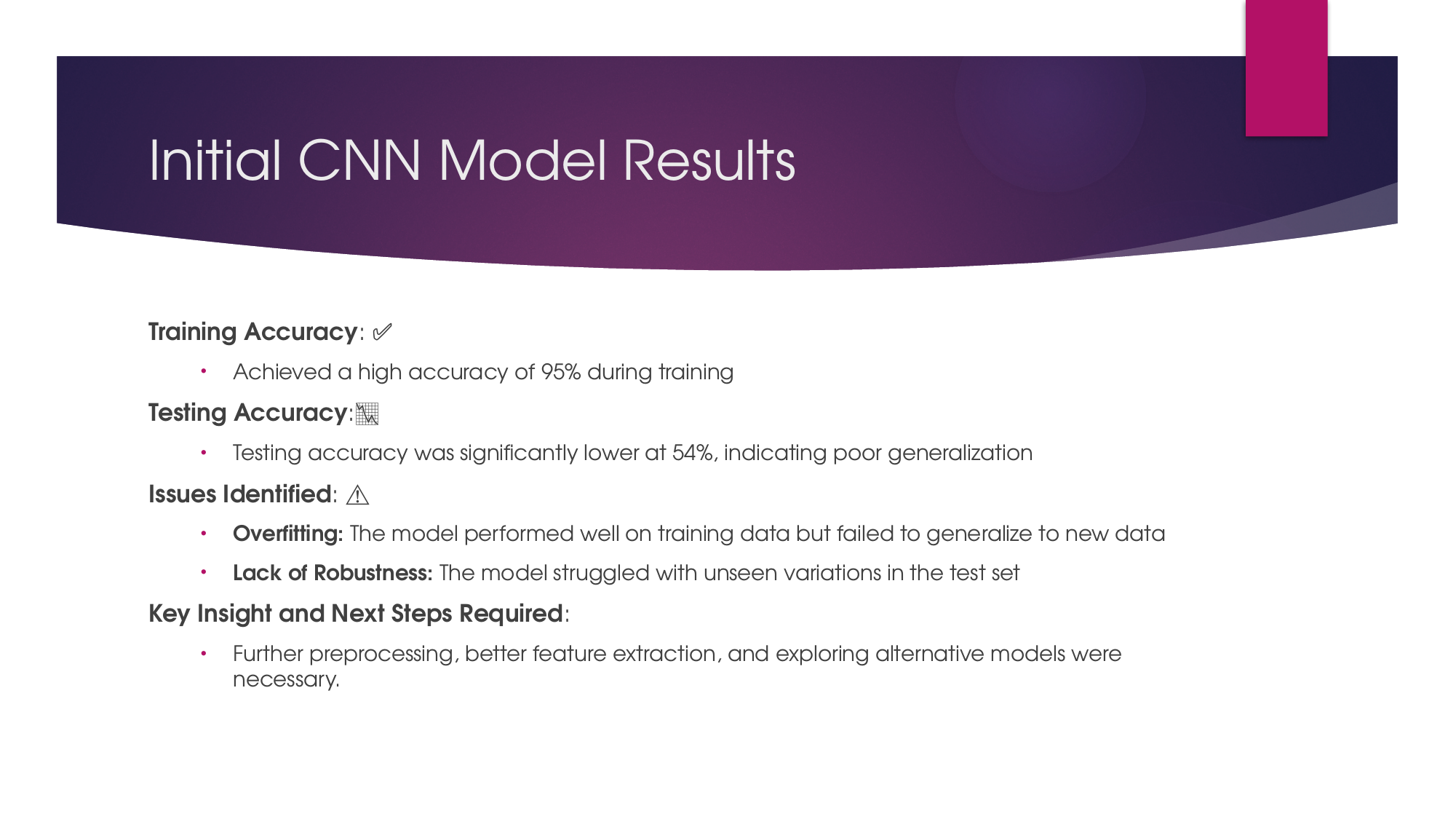

# Initial CNN Model Results
Training Accuracy: ✅
Achieved a high accuracy of 95% during training
Testing Accuracy:📉
Testing accuracy was significantly lower at 54%, indicating poor generalization
Issues Identified: ⚠️
Overfitting: The model performed well on training data but failed to generalize to new data
Lack of Robustness: The model struggled with unseen variations in the test set
Key Insight and Next Steps Required:
Further preprocessing, better feature extraction, and exploring alternative models were necessary.